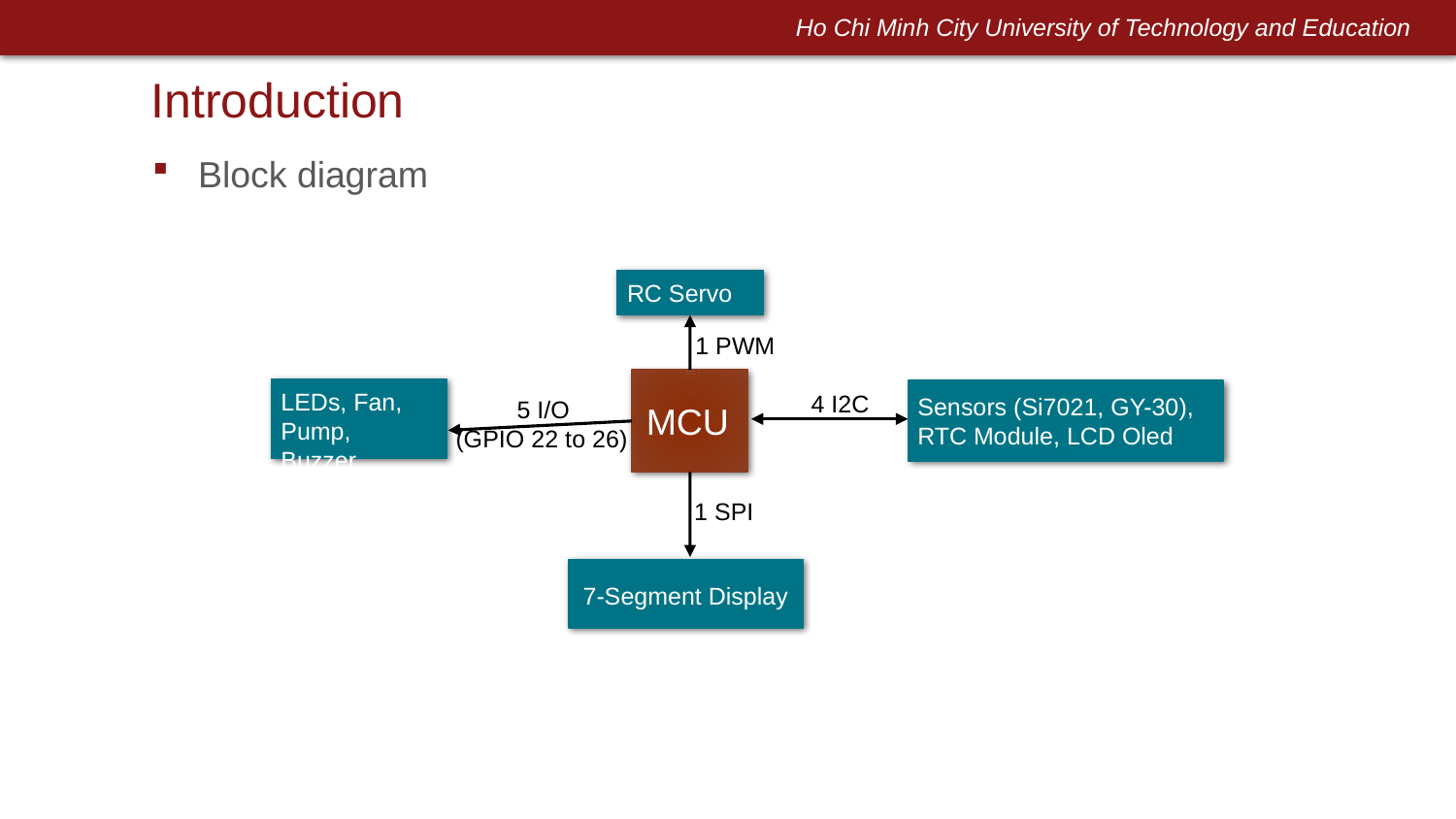

Ho Chi Minh City University of Technology and Education
# Introduction
Block diagram

RC Servo
1 PWM

LEDs, Fan, Pump, Buzzer

Sensors (Si7021, GY-30), RTC Module, LCD Oled
4 I2C
         5 I/O
(GPIO 22 to 26)
MCU
1 SPI

7-Segment Display